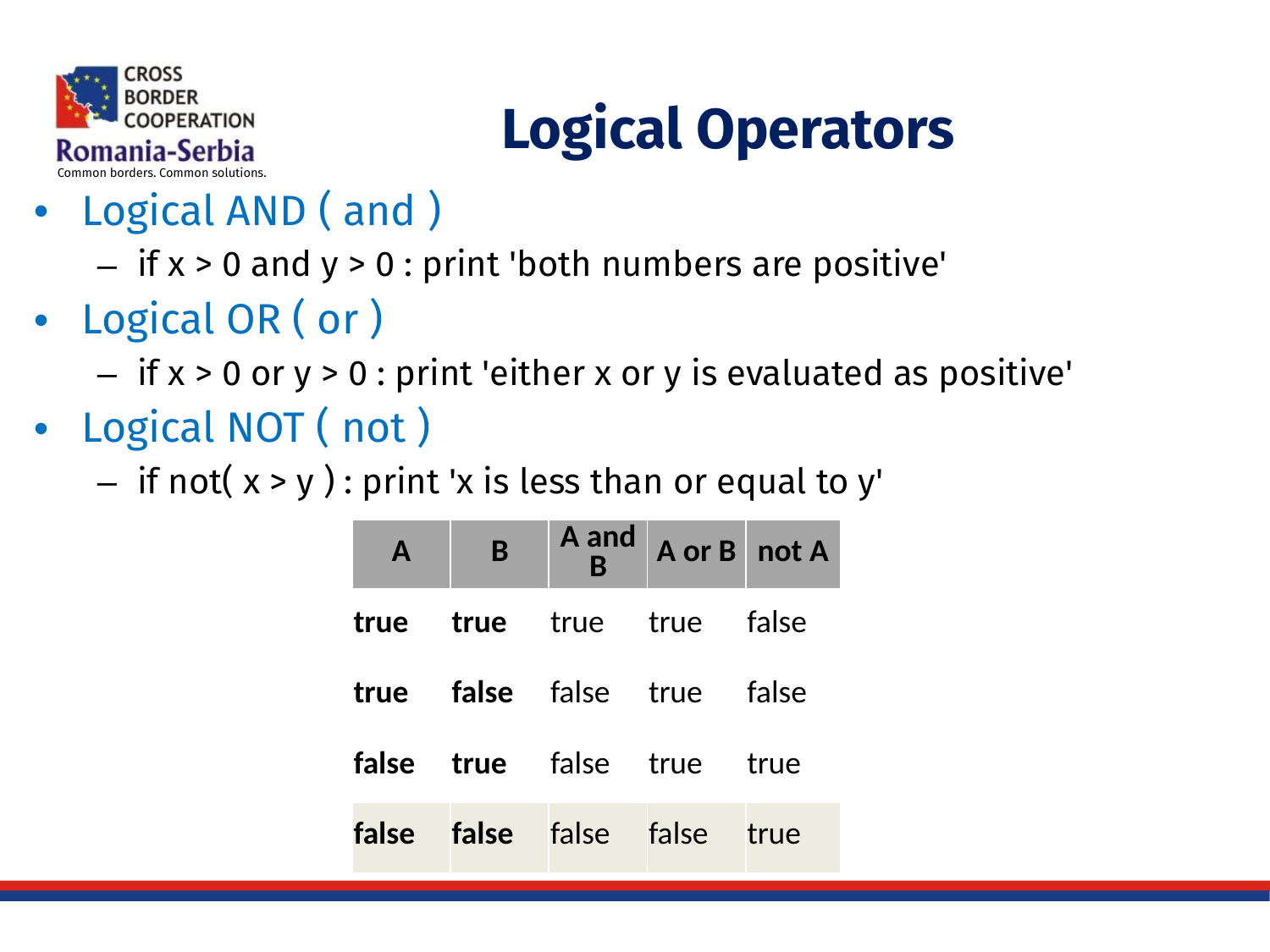

# Logical Operators
Logical AND ( and )
if x > 0 and y > 0 : print 'both numbers are positive'
Logical OR ( or )
if x > 0 or y > 0 : print 'either x or y is evaluated as positive'
Logical NOT ( not )
if not( x > y ) : print 'x is less than or equal to y'
| A | B | A and B | A or B | not A |
| --- | --- | --- | --- | --- |
| true | true | true | true | false |
| true | false | false | true | false |
| false | true | false | true | true |
| false | false | false | false | true |